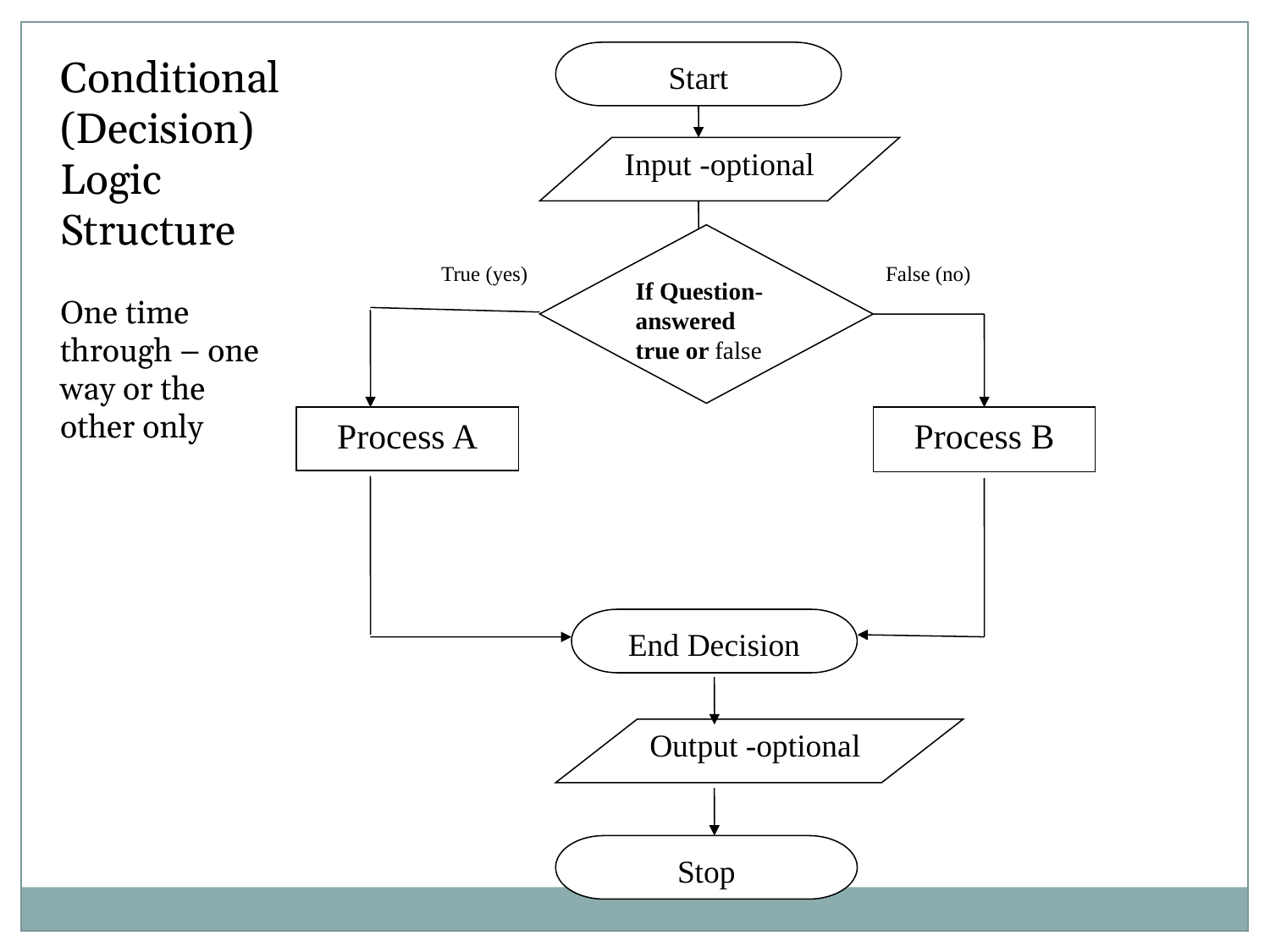

Start
Conditional (Decision)
Logic Structure

One time through – one way or the other only

Input -optional

If Question- answered true or false
True (yes)
False (no)

Process A
Process B

End Decision

Output -optional

Stop